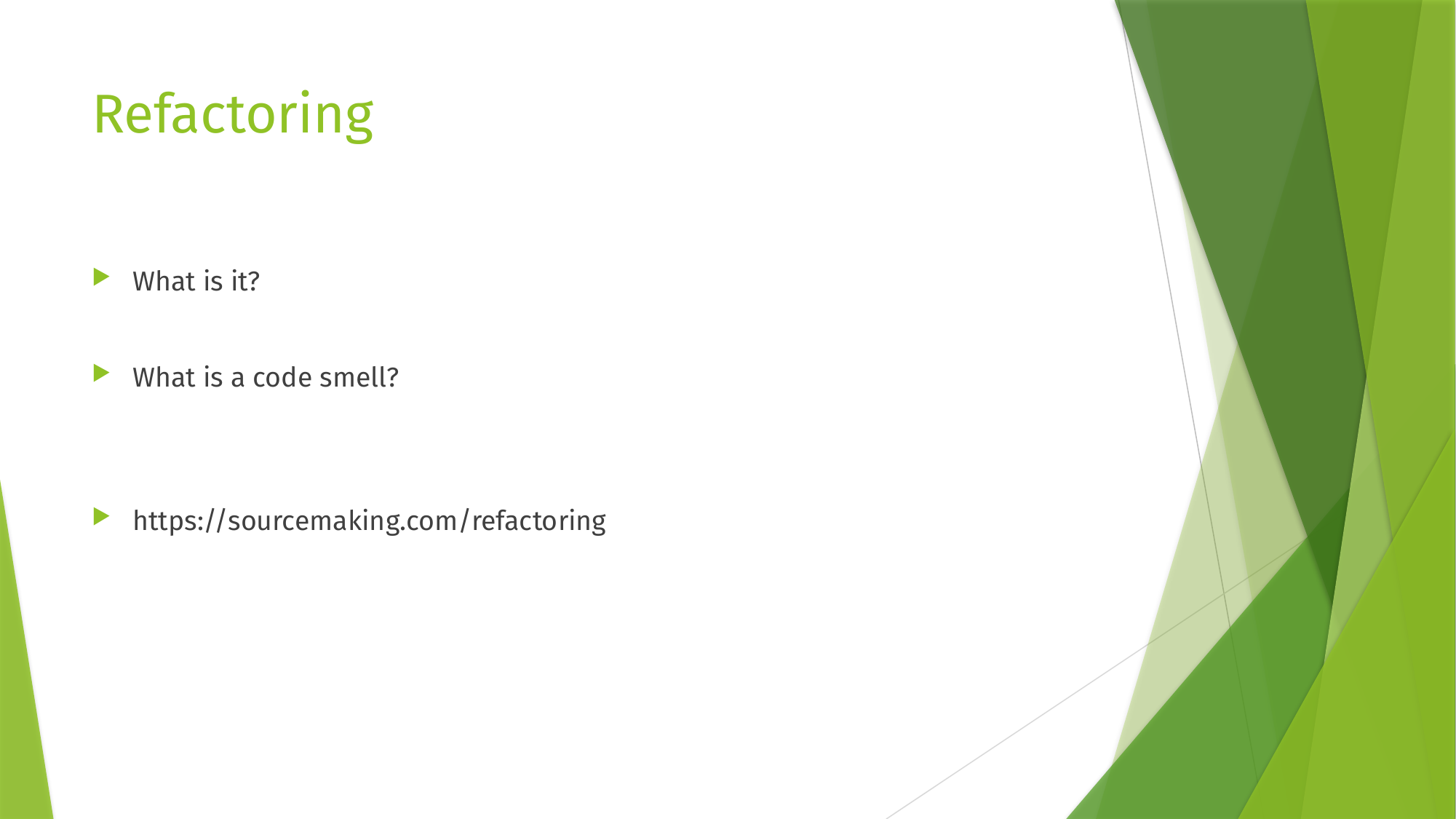

# Refactoring
What is it?

What is a code smell?

https://sourcemaking.com/refactoring